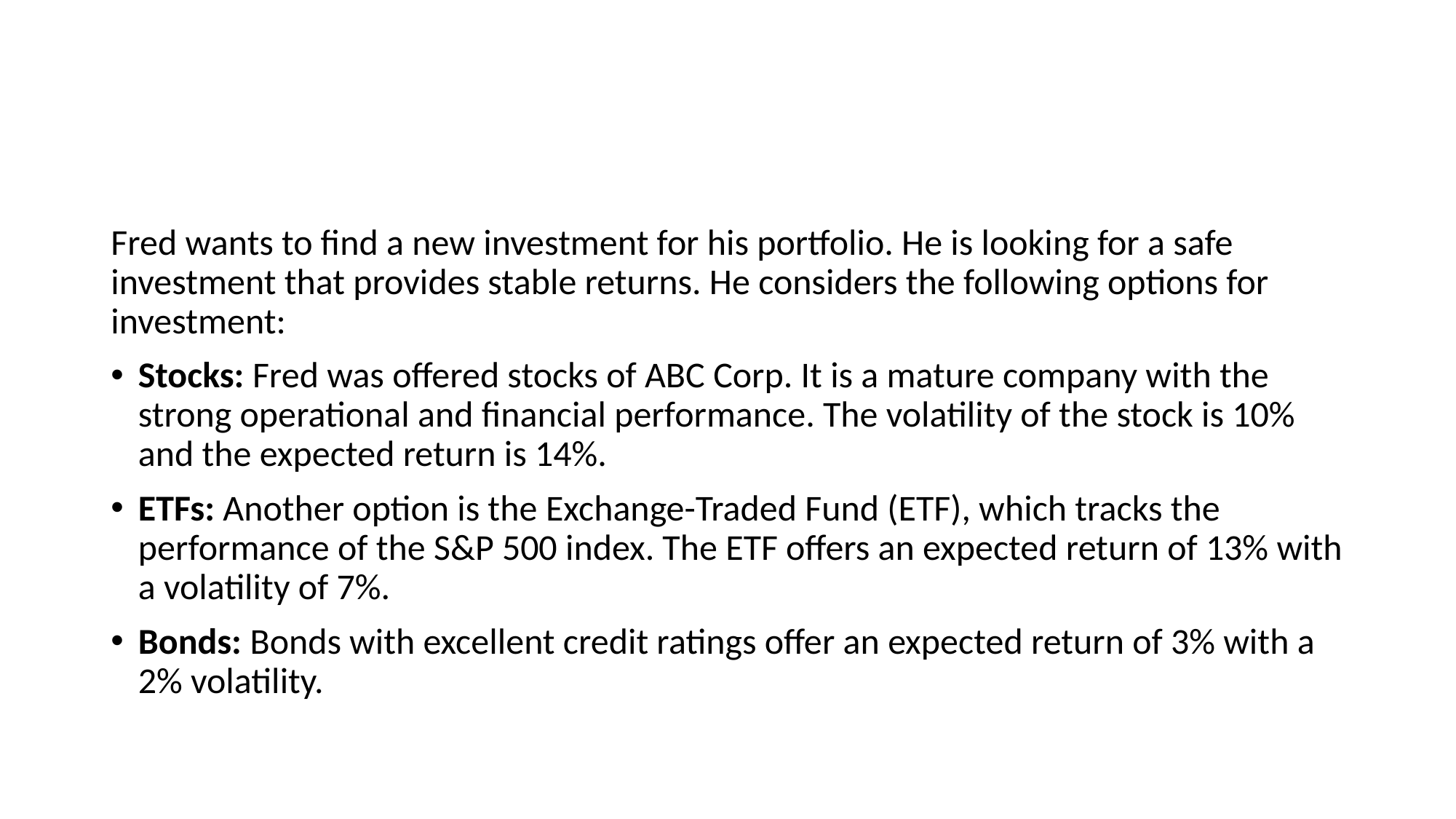

#
Fred wants to find a new investment for his portfolio. He is looking for a safe investment that provides stable returns. He considers the following options for investment:
Stocks: Fred was offered stocks of ABC Corp. It is a mature company with the strong operational and financial performance. The volatility of the stock is 10% and the expected return is 14%.
ETFs: Another option is the Exchange-Traded Fund (ETF), which tracks the performance of the S&P 500 index. The ETF offers an expected return of 13% with a volatility of 7%.
Bonds: Bonds with excellent credit ratings offer an expected return of 3% with a 2% volatility.